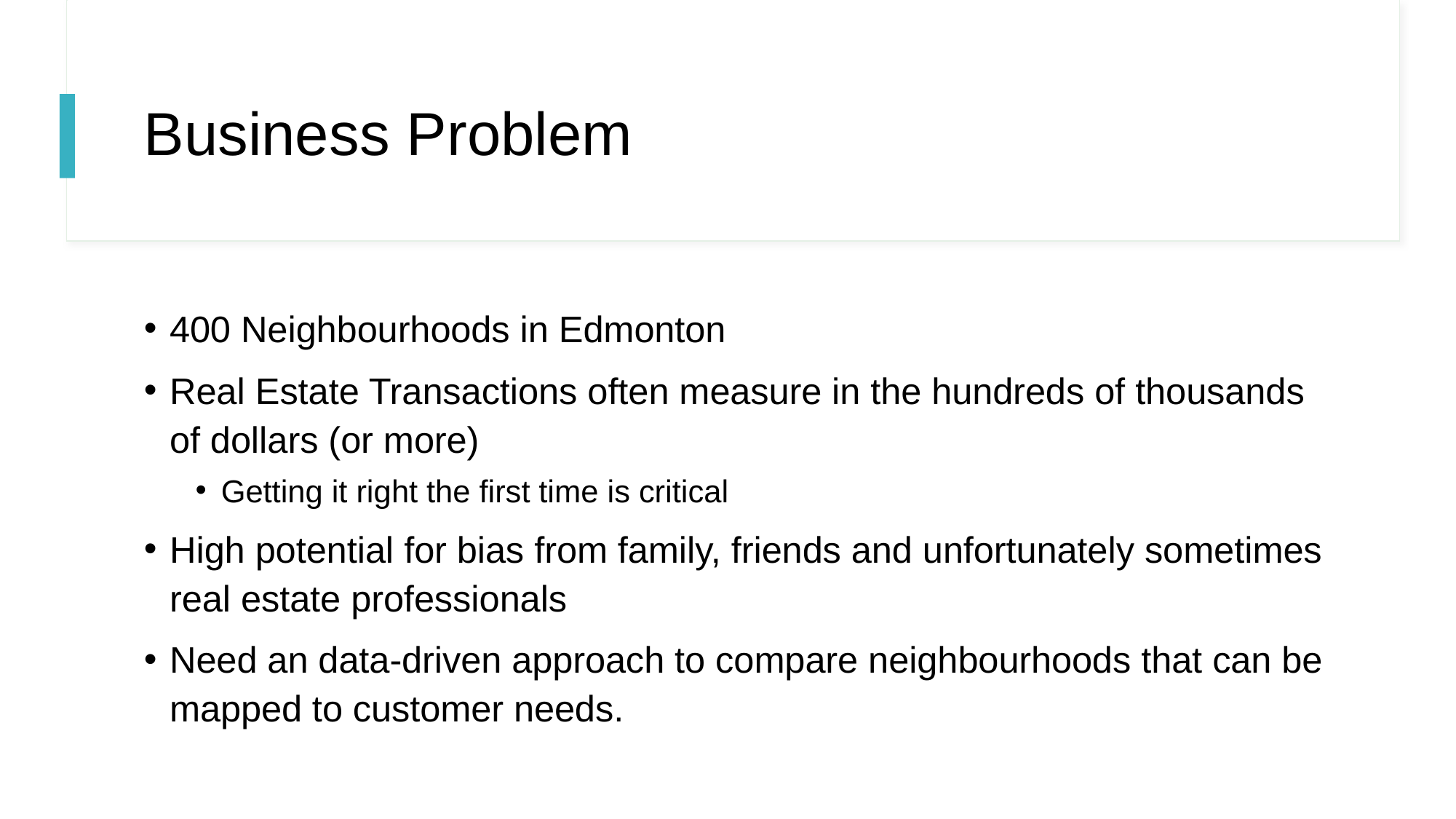

# Business Problem
400 Neighbourhoods in Edmonton
Real Estate Transactions often measure in the hundreds of thousands of dollars (or more)
Getting it right the first time is critical
High potential for bias from family, friends and unfortunately sometimes real estate professionals
Need an data-driven approach to compare neighbourhoods that can be mapped to customer needs.